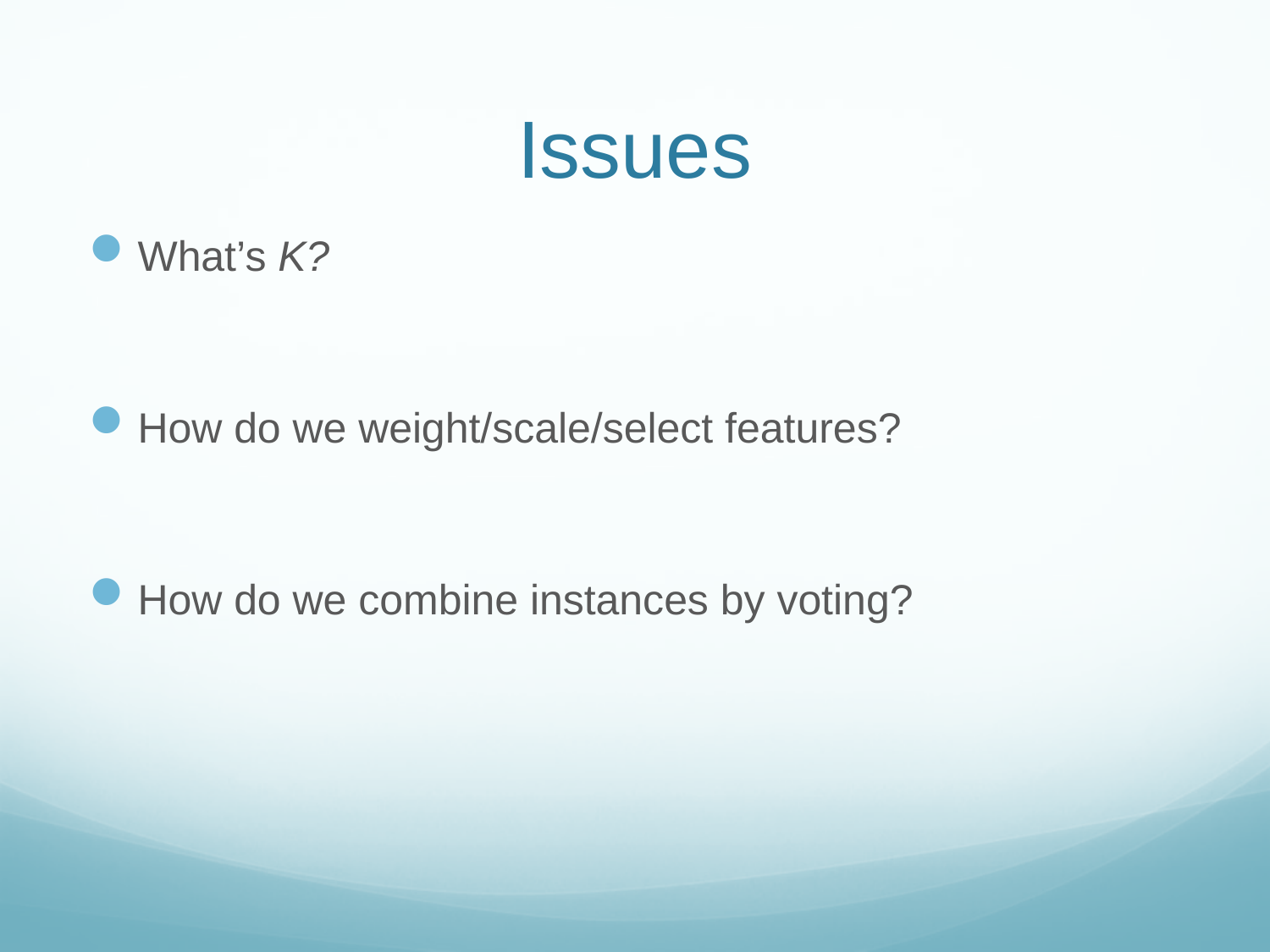

# Issues
What’s K?

How do we weight/scale/select features?

How do we combine instances by voting?